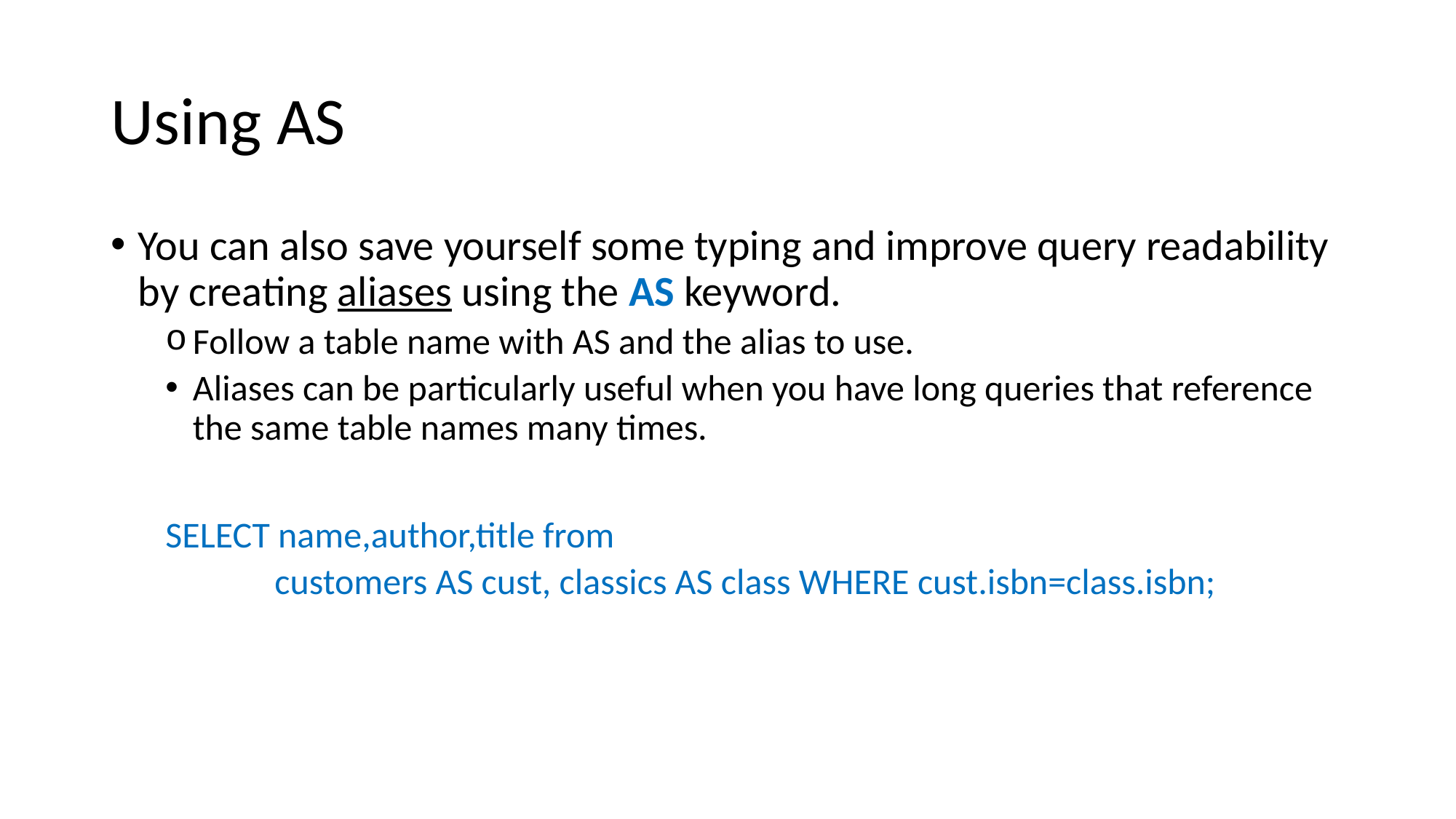

# Using AS
You can also save yourself some typing and improve query readability by creating aliases using the AS keyword.
Follow a table name with AS and the alias to use.
Aliases can be particularly useful when you have long queries that reference the same table names many times.

SELECT name,author,title from
	customers AS cust, classics AS class WHERE cust.isbn=class.isbn;